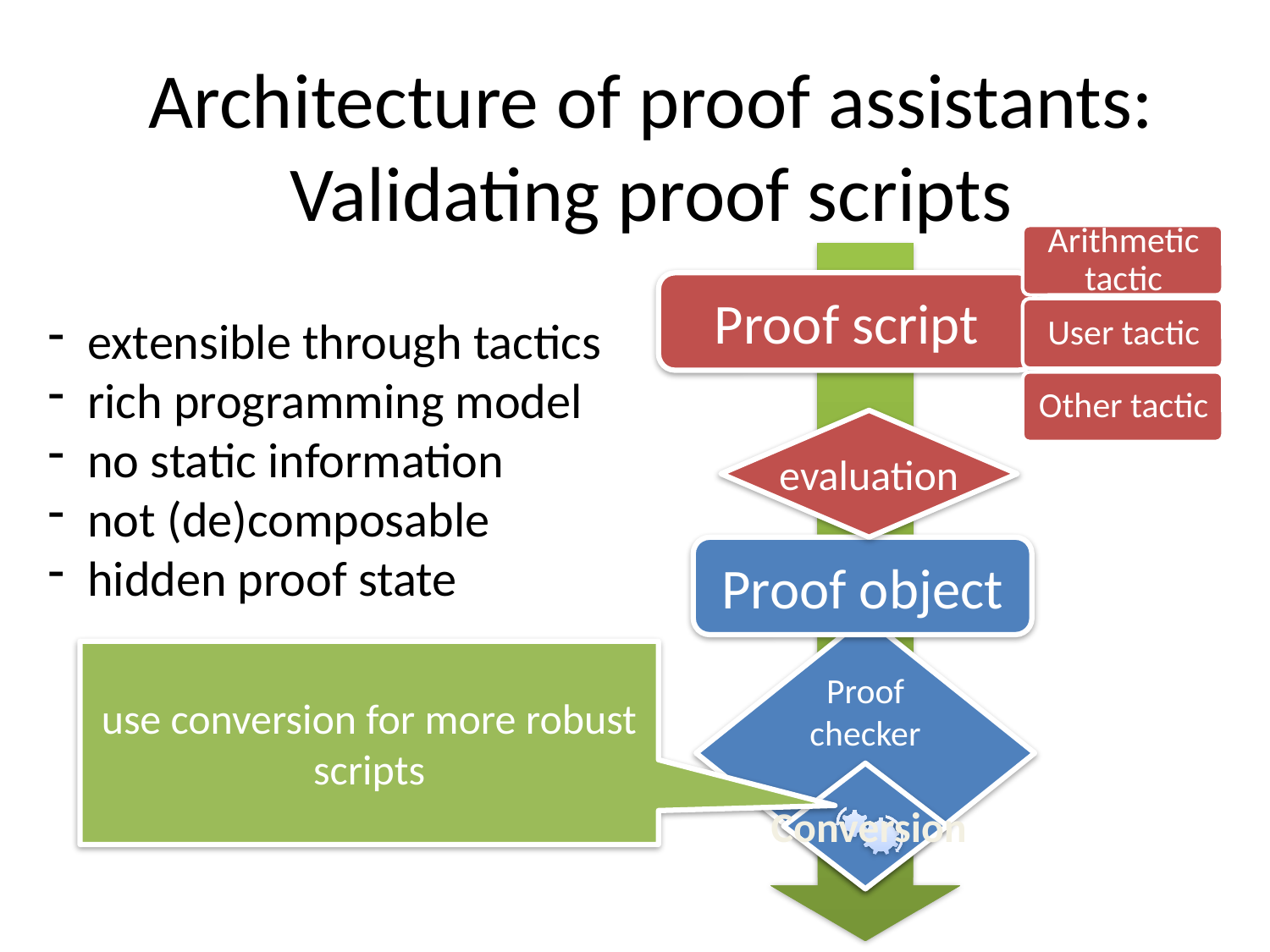

Architecture of proof assistants:
Validating proof scripts
Arithmetic tactic
User tactic
Other tactic

Proof script
extensible through tactics
rich programming model
no static information
not (de)composable
hidden proof state

evaluation
Proof object
Proof checker

use conversion for more robust scripts

Conversion